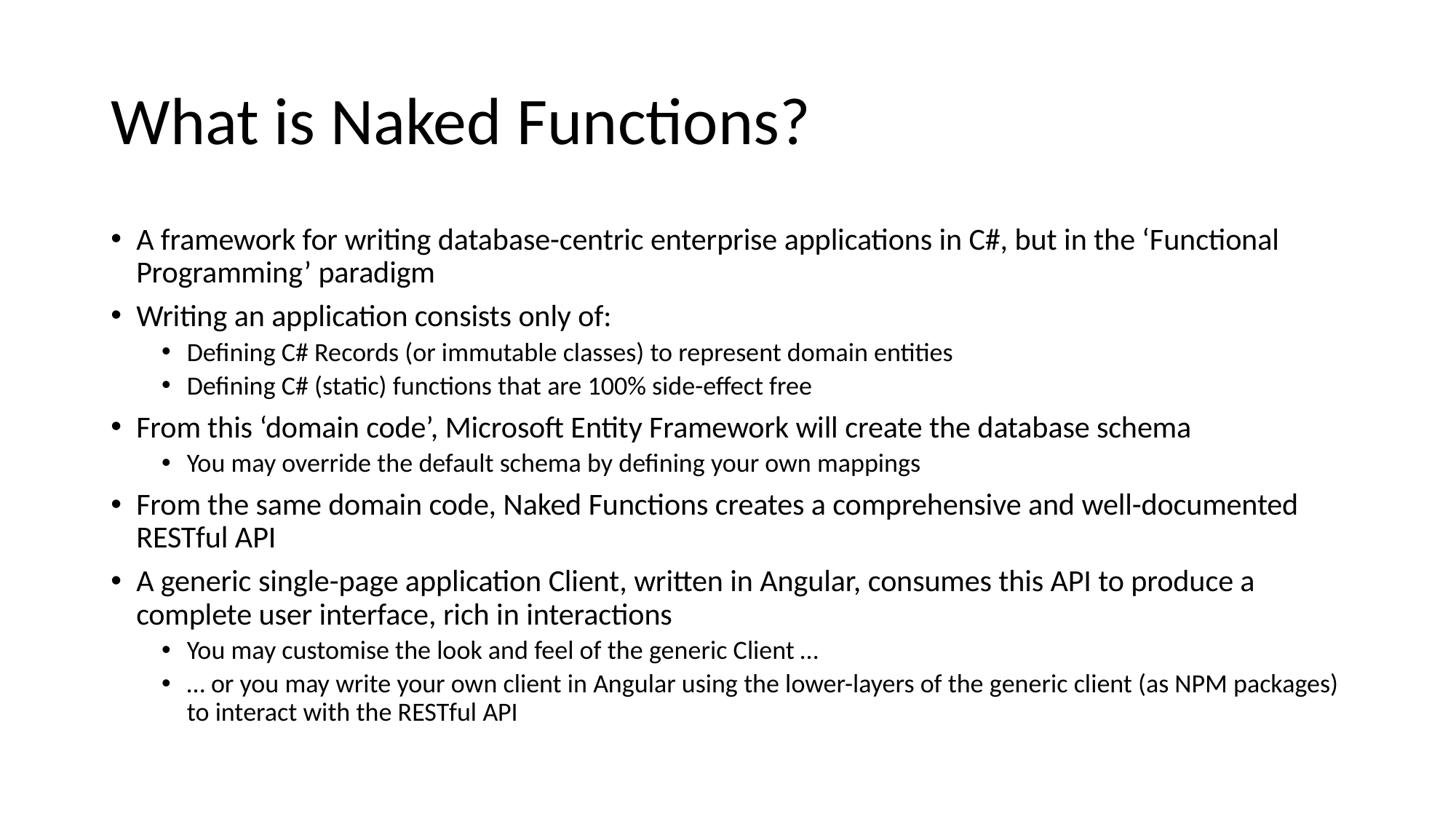

# What is Naked Functions?
A framework for writing database-centric enterprise applications in C#, but in the ‘Functional Programming’ paradigm
Writing an application consists only of:
Defining C# Records (or immutable classes) to represent domain entities
Defining C# (static) functions that are 100% side-effect free
From this ‘domain code’, Microsoft Entity Framework will create the database schema
You may override the default schema by defining your own mappings
From the same domain code, Naked Functions creates a comprehensive and well-documented RESTful API
A generic single-page application Client, written in Angular, consumes this API to produce a complete user interface, rich in interactions
You may customise the look and feel of the generic Client …
… or you may write your own client in Angular using the lower-layers of the generic client (as NPM packages) to interact with the RESTful API